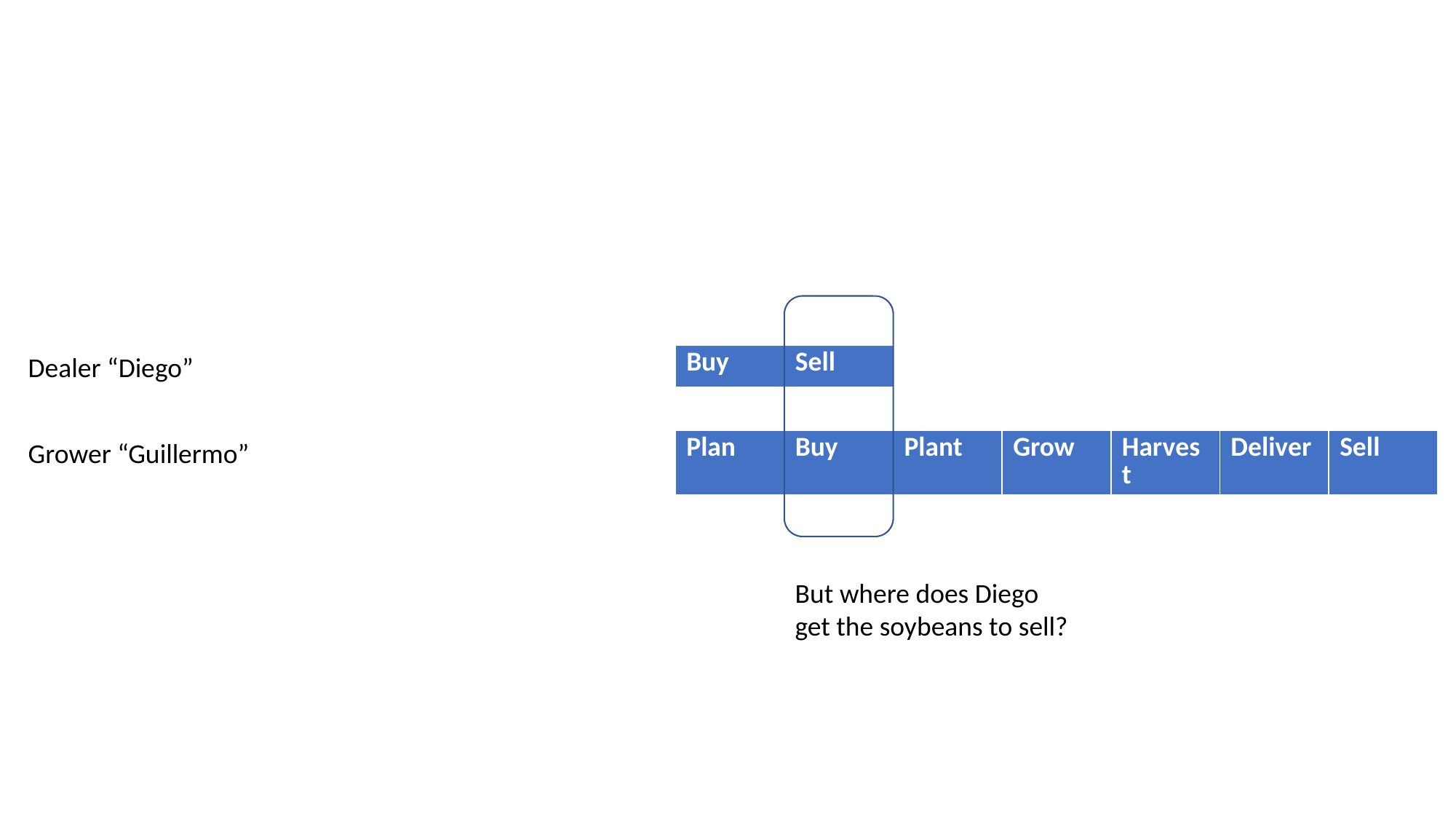

Dealer “Diego”
| Buy | Sell |
| --- | --- |
Grower “Guillermo”
| Plan | Buy | Plant | Grow | Harvest | Deliver | Sell |
| --- | --- | --- | --- | --- | --- | --- |
But where does Diego get the soybeans to sell?